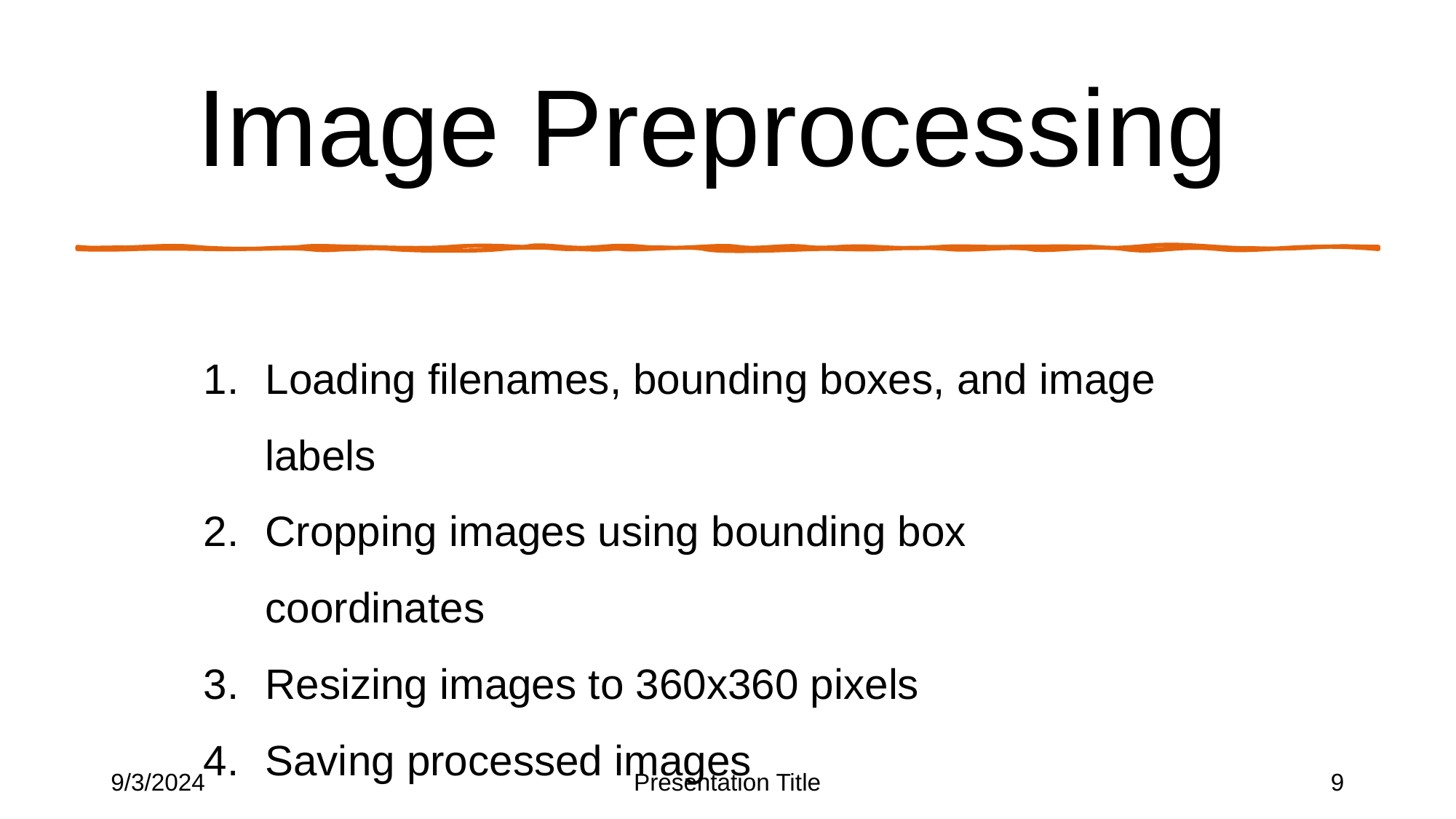

# Image Preprocessing
Loading filenames, bounding boxes, and image labels
Cropping images using bounding box coordinates
Resizing images to 360x360 pixels
Saving processed images
9/3/2024
Presentation Title
9